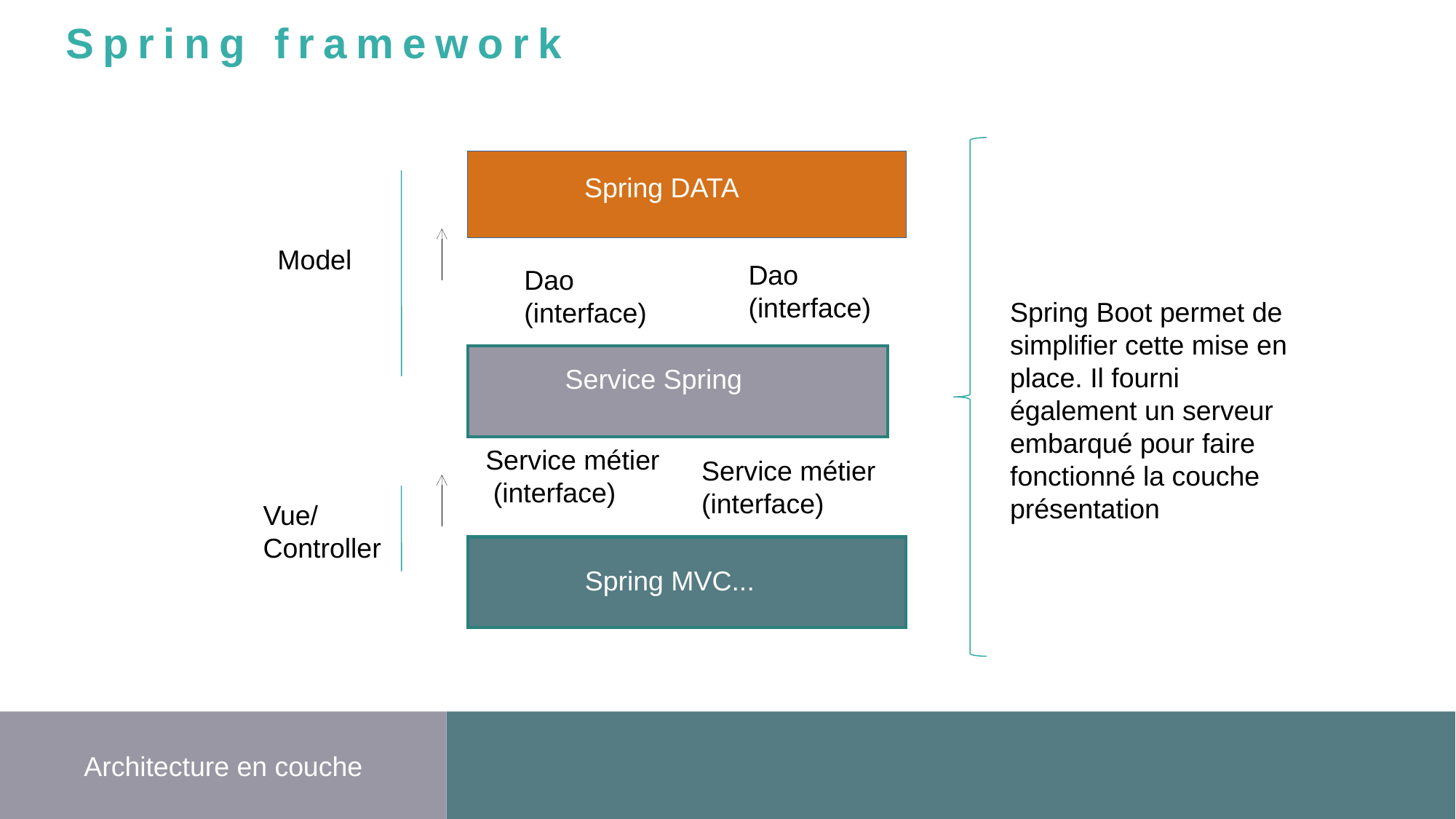

Spring framework

Spring DATA

Model
Dao
(interface)
Dao
(interface)
Spring Boot permet de simplifier cette mise en place. Il fourni également un serveur embarqué pour faire fonctionné la couche présentation

Service Spring

Service métier
 (interface)
Service métier
(interface)

Vue/
Controller

Spring MVC...
Architecture en couche